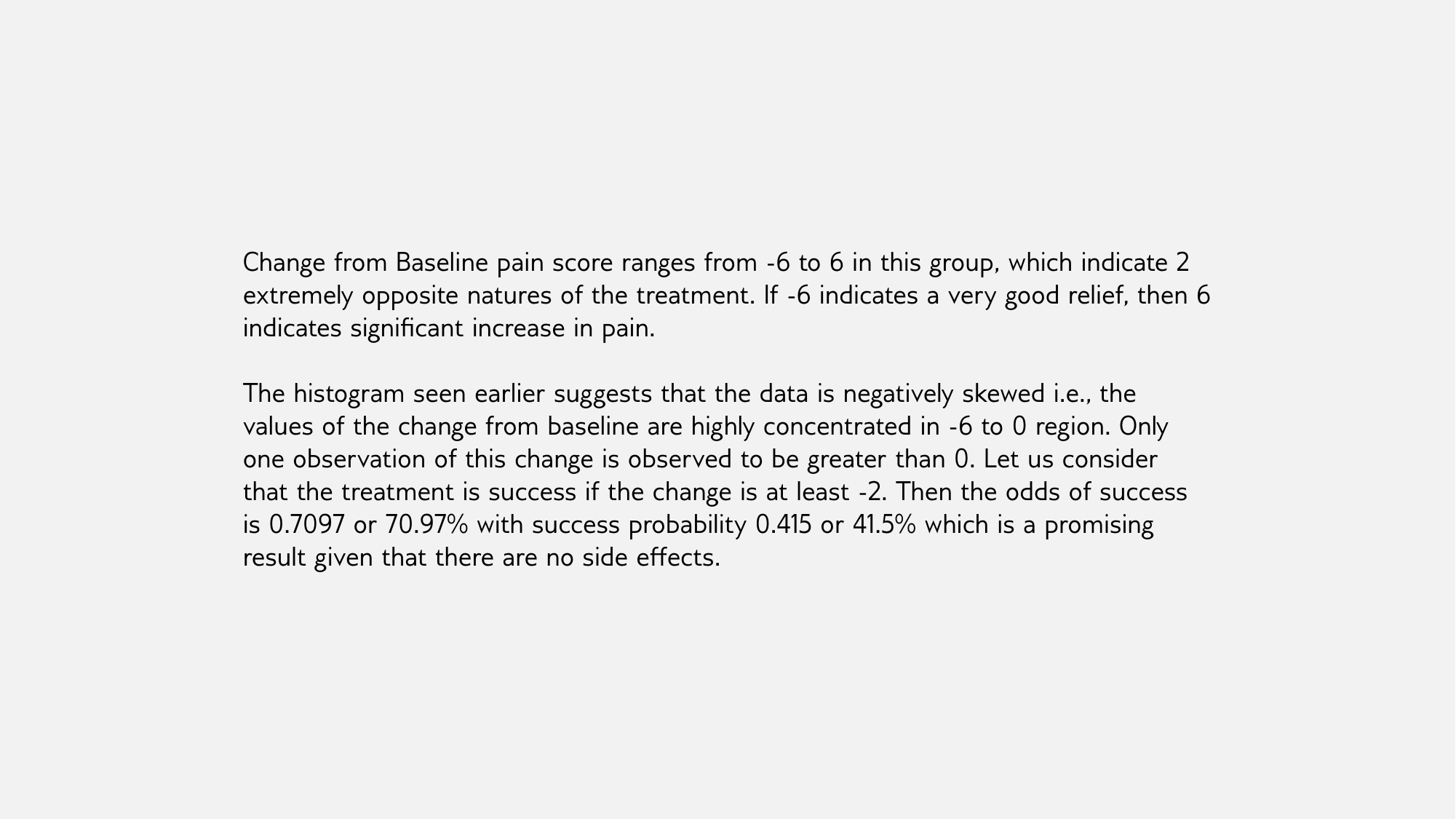

Change from Baseline pain score ranges from -6 to 6 in this group, which indicate 2 extremely opposite natures of the treatment. If -6 indicates a very good relief, then 6 indicates significant increase in pain.

The histogram seen earlier suggests that the data is negatively skewed i.e., the values of the change from baseline are highly concentrated in -6 to 0 region. Only one observation of this change is observed to be greater than 0. Let us consider that the treatment is success if the change is at least -2. Then the odds of success is 0.7097 or 70.97% with success probability 0.415 or 41.5% which is a promising result given that there are no side effects.